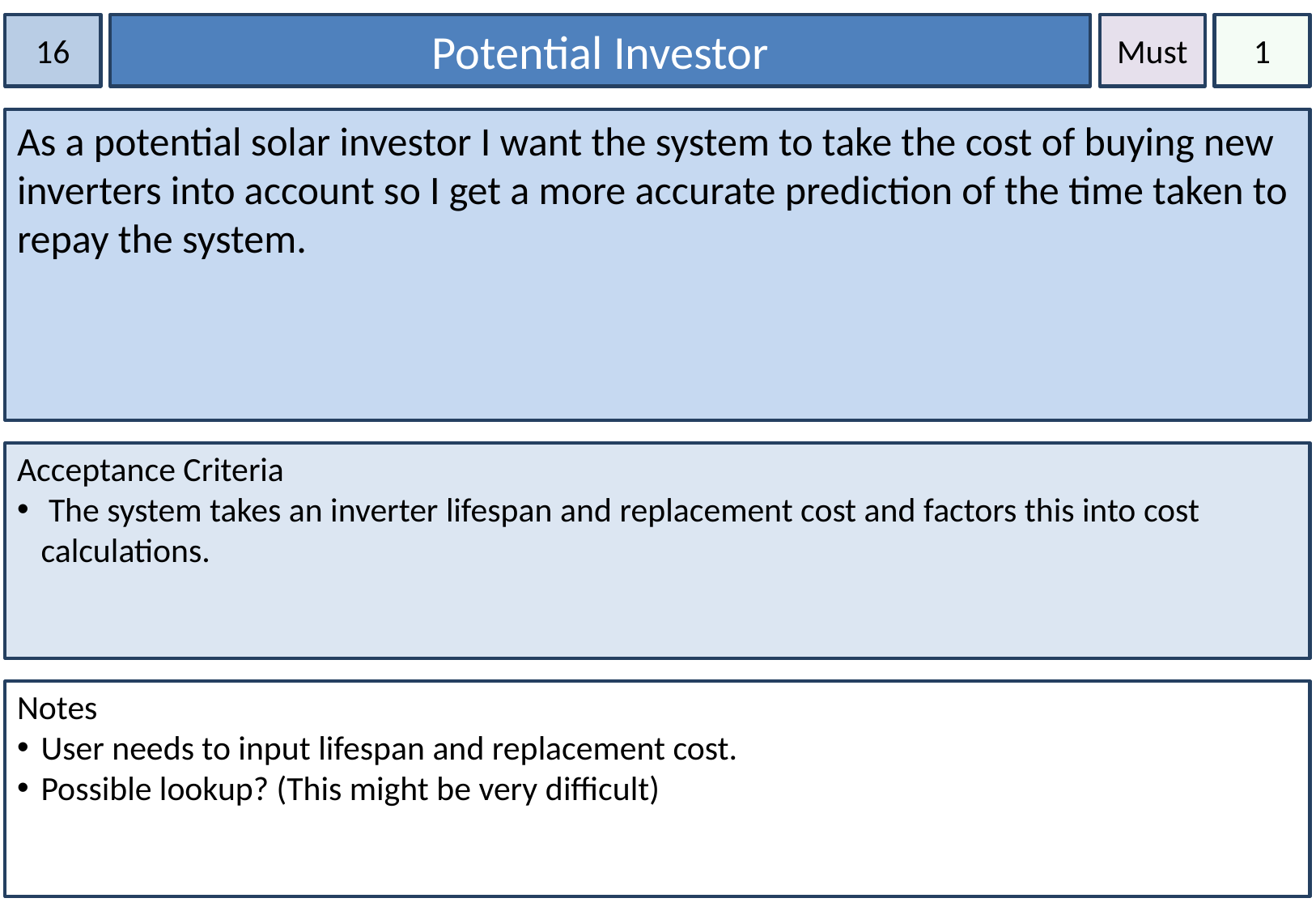

16
Potential Investor
Must
1
As a potential solar investor I want the system to take the cost of buying new inverters into account so I get a more accurate prediction of the time taken to repay the system.
Acceptance Criteria
 The system takes an inverter lifespan and replacement cost and factors this into cost calculations.
Notes
User needs to input lifespan and replacement cost.
Possible lookup? (This might be very difficult)